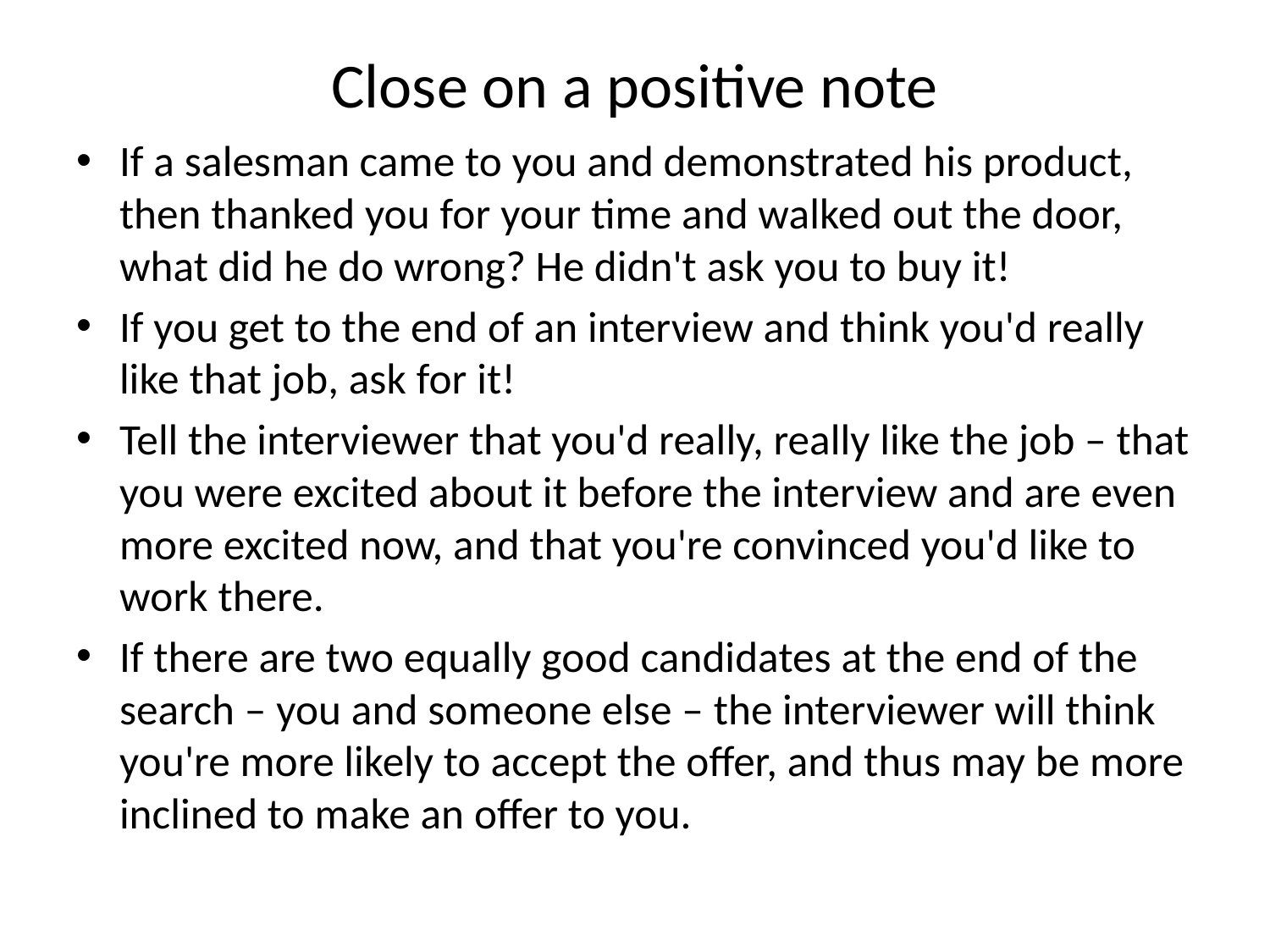

# Close on a positive note
If a salesman came to you and demonstrated his product, then thanked you for your time and walked out the door, what did he do wrong? He didn't ask you to buy it!
If you get to the end of an interview and think you'd really like that job, ask for it!
Tell the interviewer that you'd really, really like the job – that you were excited about it before the interview and are even more excited now, and that you're convinced you'd like to work there.
If there are two equally good candidates at the end of the search – you and someone else – the interviewer will think you're more likely to accept the offer, and thus may be more inclined to make an offer to you.